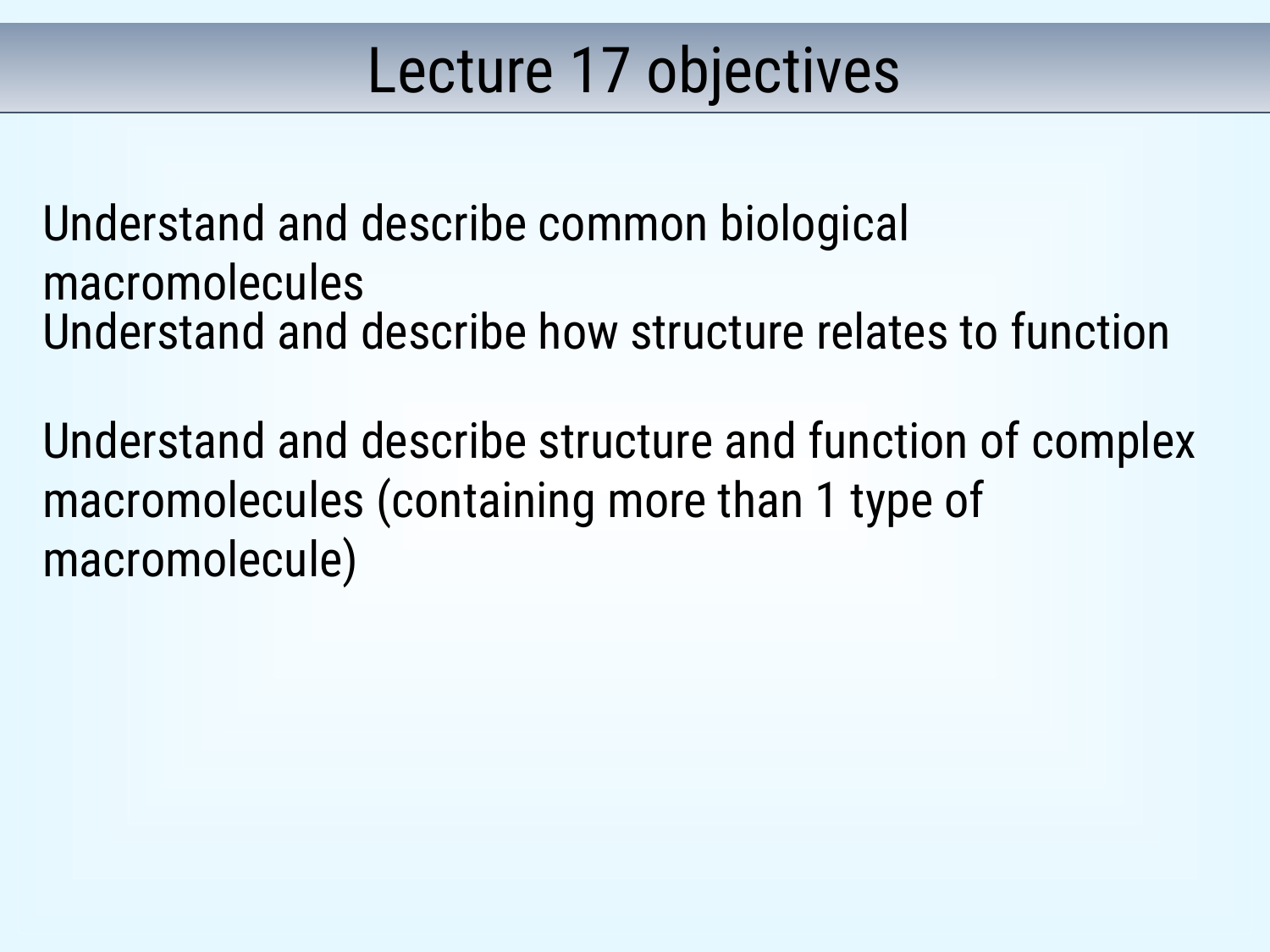

Lecture 17 objectives
Understand and describe common biological macromolecules
Understand and describe how structure relates to function
Understand and describe structure and function of complex macromolecules (containing more than 1 type of macromolecule)